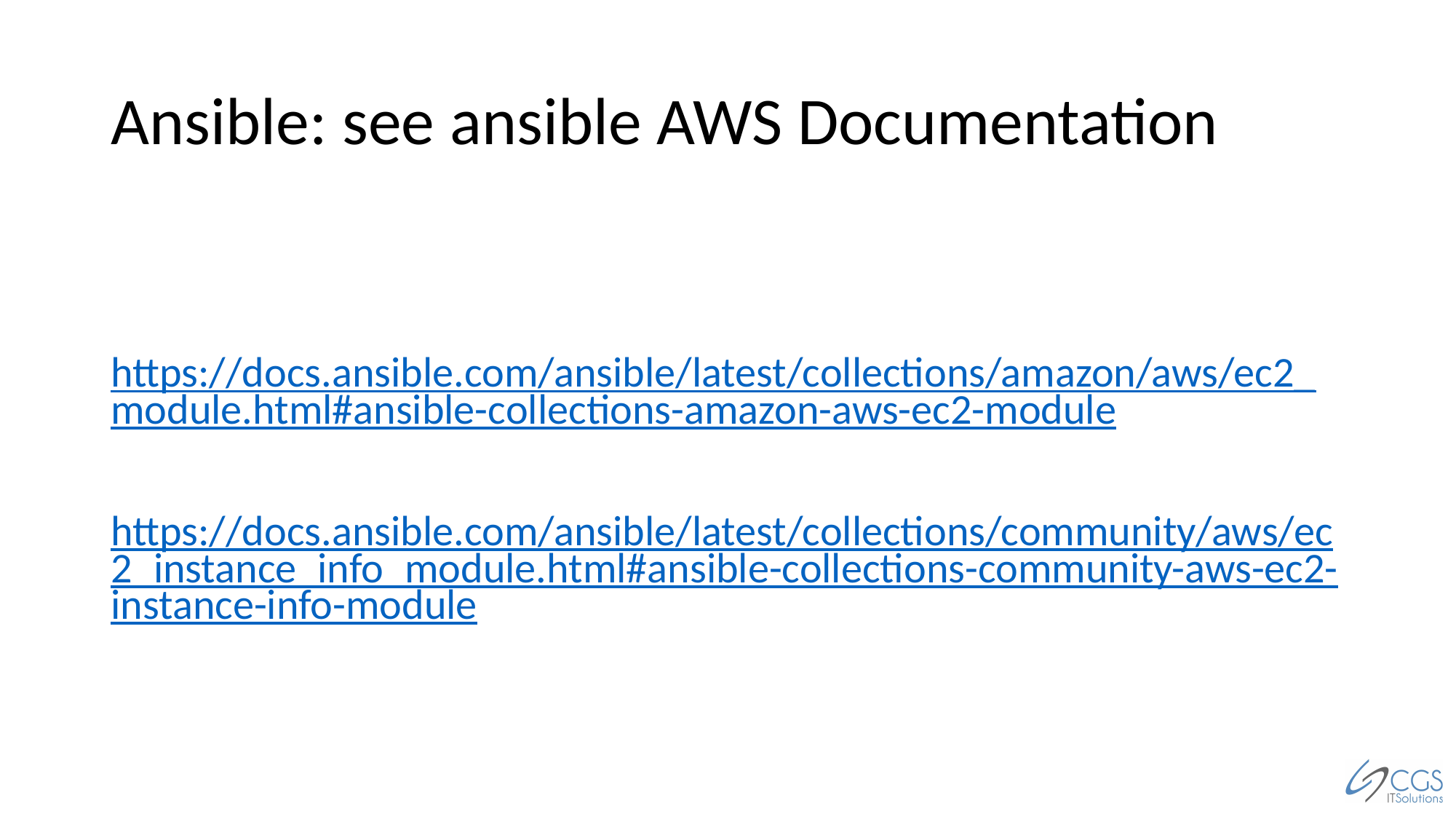

# Ansible: see ansible AWS Documentation

https://docs.ansible.com/ansible/latest/collections/amazon/aws/ec2_module.html#ansible-collections-amazon-aws-ec2-module

https://docs.ansible.com/ansible/latest/collections/community/aws/ec2_instance_info_module.html#ansible-collections-community-aws-ec2-instance-info-module